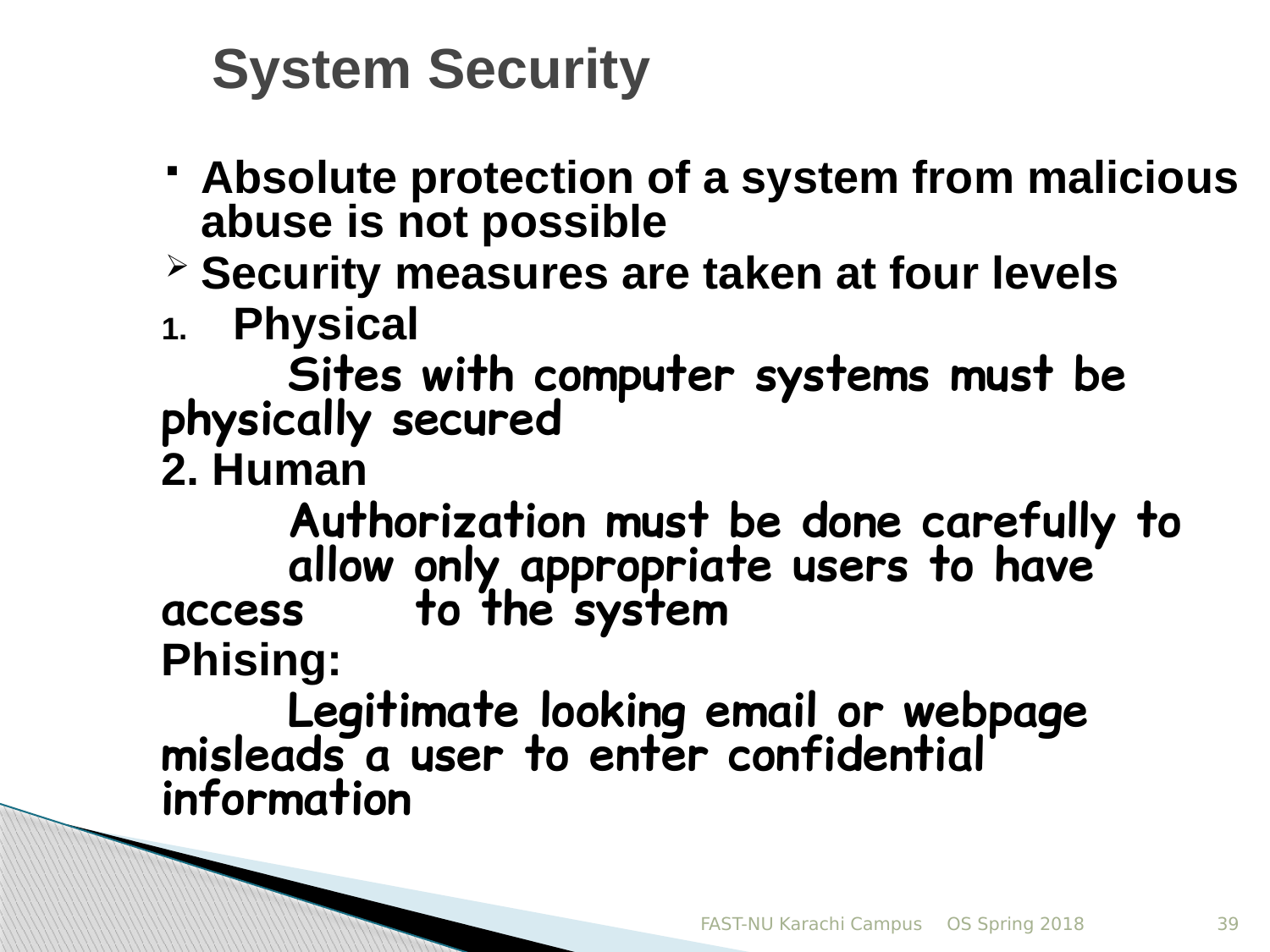

# System Security
Absolute protection of a system from malicious abuse is not possible
Security measures are taken at four levels
Physical
	Sites with computer systems must be 	physically secured
2. Human
	Authorization must be done carefully to 	allow only appropriate users to have access 	to the system
Phising:
	Legitimate looking email or webpage 	misleads a user to enter confidential 	information

FAST-NU Karachi Campus
OS Spring 2018
39